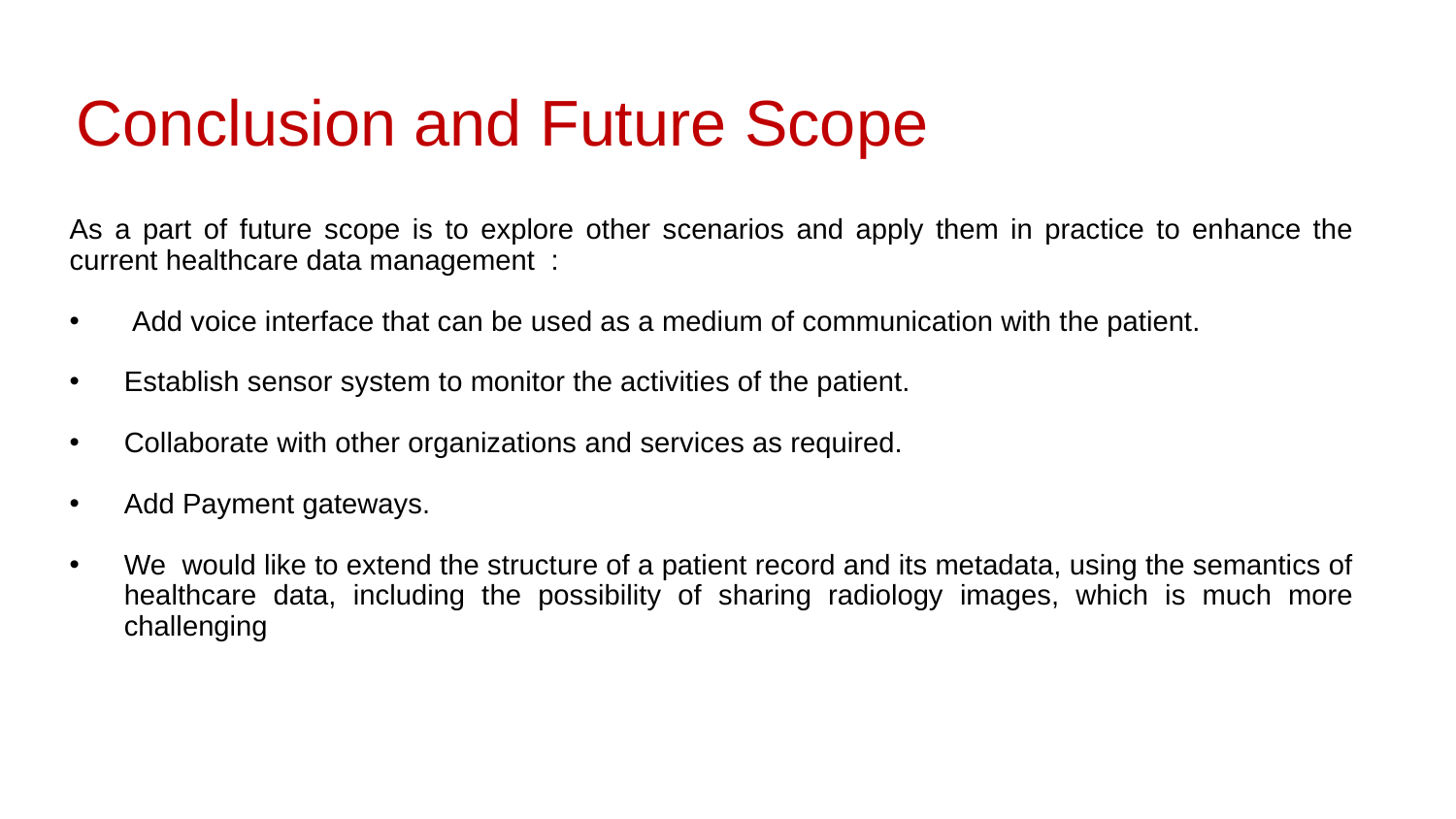

# Conclusion and Future Scope
As a part of future scope is to explore other scenarios and apply them in practice to enhance the current healthcare data management  :

 Add voice interface that can be used as a medium of communication with the patient.

Establish sensor system to monitor the activities of the patient.

Collaborate with other organizations and services as required.

Add Payment gateways.

We  would like to extend the structure of a patient record and its metadata, using the semantics of healthcare data, including the possibility of sharing radiology images, which is much more challenging